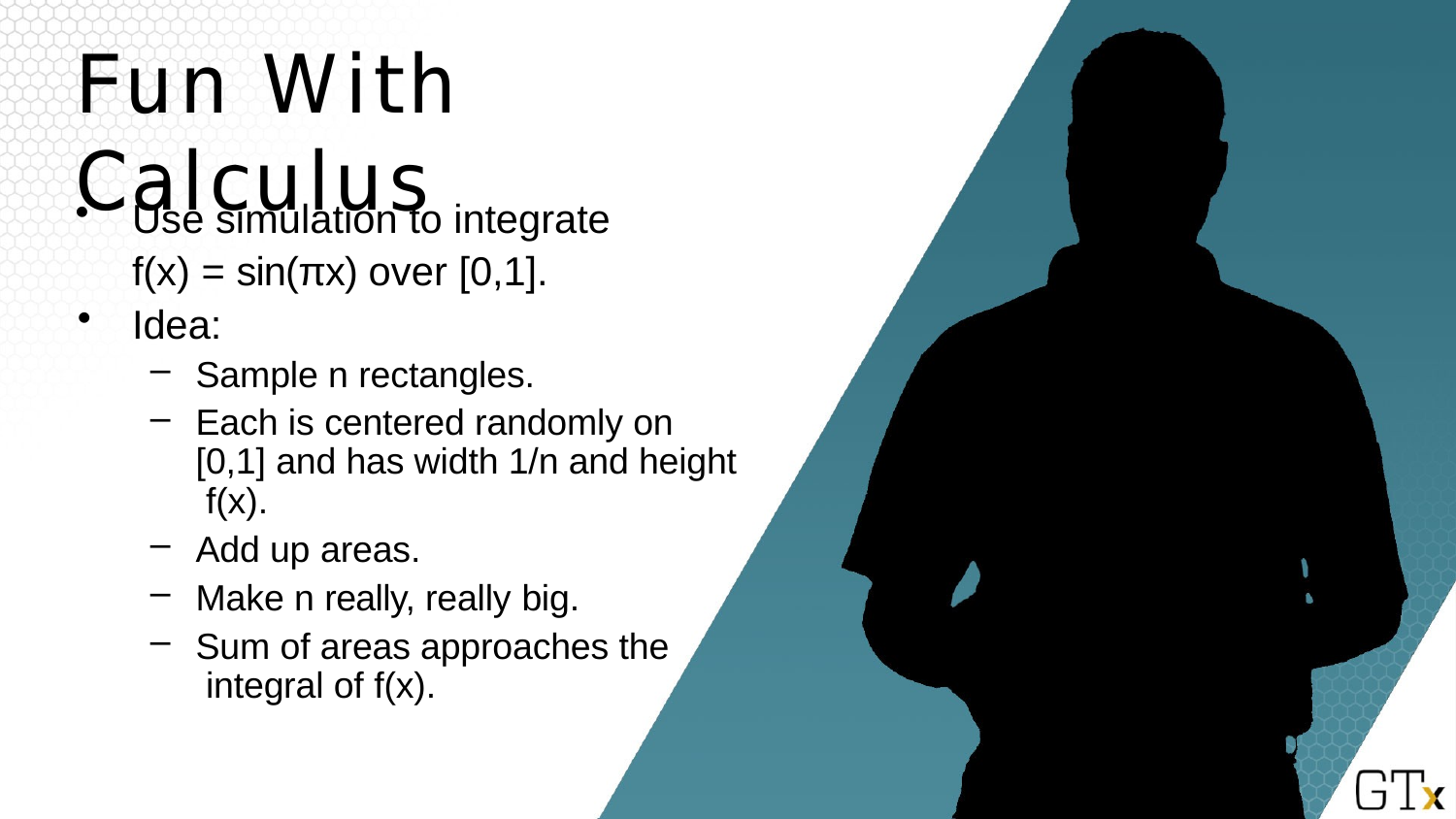

# Fun With Calculus
Use simulation to integrate  f(x) = sin(πx) over [0,1].
Idea:
Sample n rectangles.
Each is centered randomly on  [0,1] and has width 1/n and height  f(x).
Add up areas.
Make n really, really big.
Sum of areas approaches the  integral of f(x).